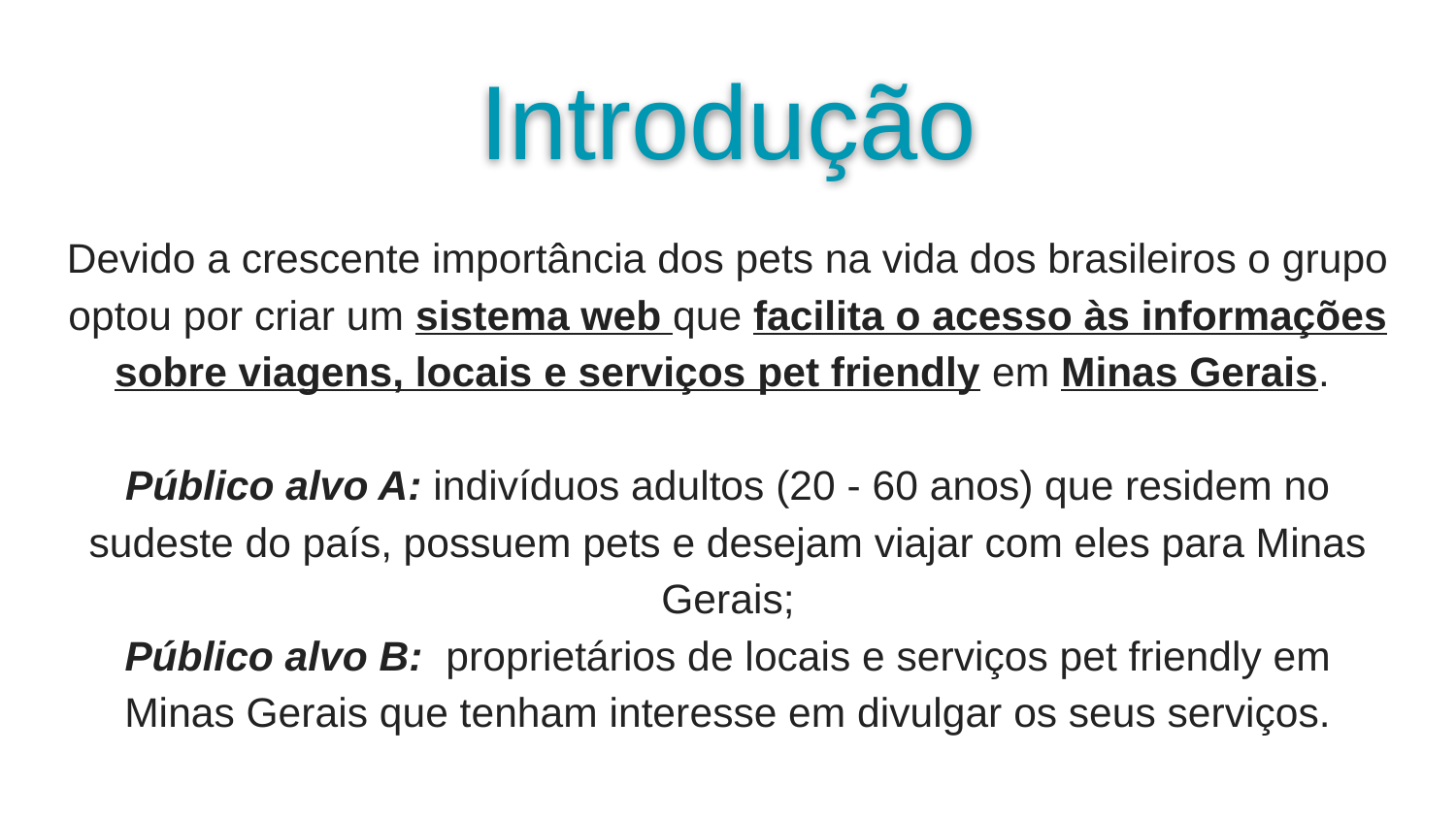

# Introdução
Devido a crescente importância dos pets na vida dos brasileiros o grupo optou por criar um sistema web que facilita o acesso às informações sobre viagens, locais e serviços pet friendly em Minas Gerais.

Público alvo A: indivíduos adultos (20 - 60 anos) que residem no sudeste do país, possuem pets e desejam viajar com eles para Minas Gerais;
Público alvo B:  proprietários de locais e serviços pet friendly em Minas Gerais que tenham interesse em divulgar os seus serviços.